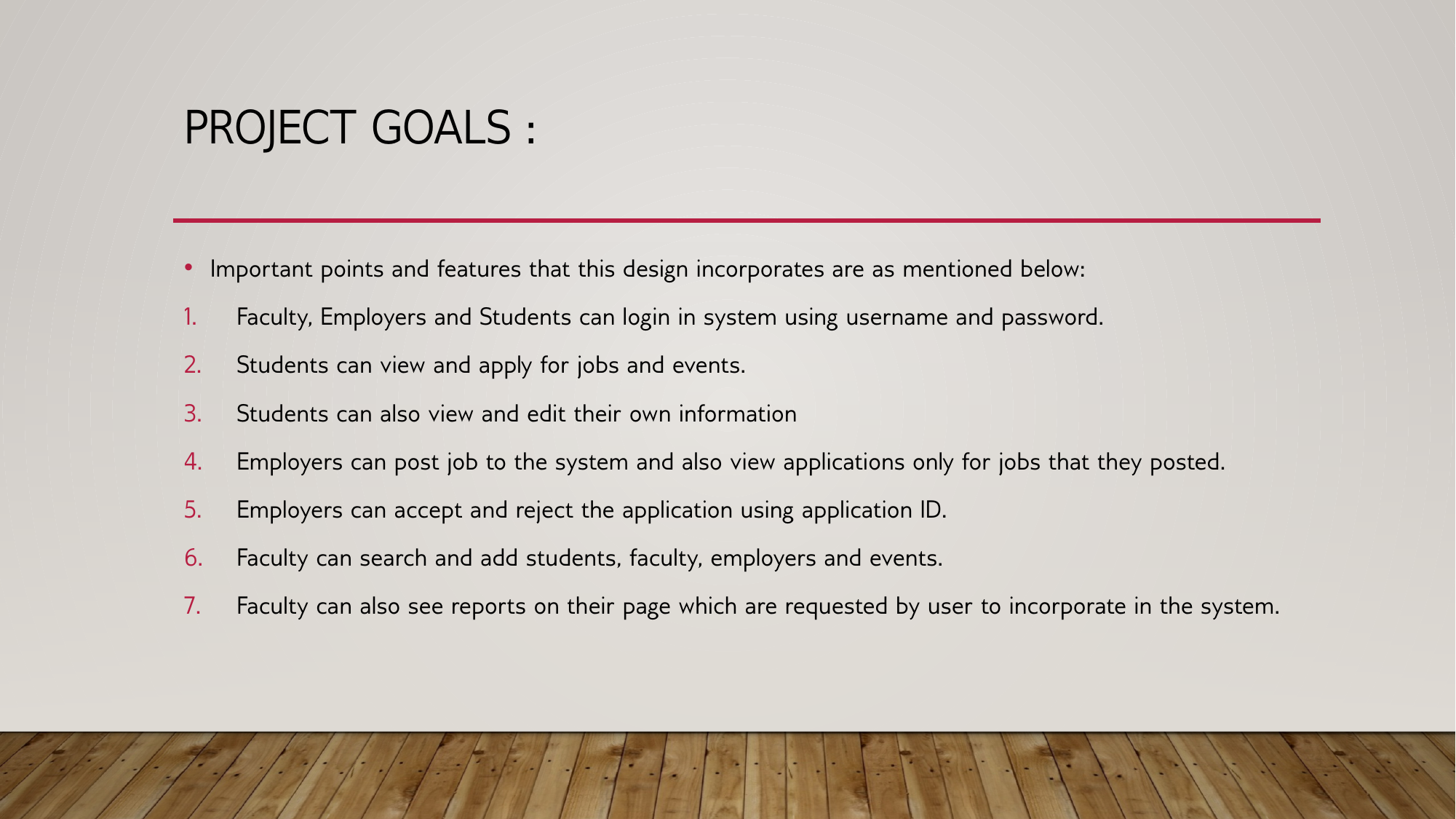

# Project goals :
Important points and features that this design incorporates are as mentioned below:
Faculty, Employers and Students can login in system using username and password.
Students can view and apply for jobs and events.
Students can also view and edit their own information
Employers can post job to the system and also view applications only for jobs that they posted.
Employers can accept and reject the application using application ID.
Faculty can search and add students, faculty, employers and events.
Faculty can also see reports on their page which are requested by user to incorporate in the system.